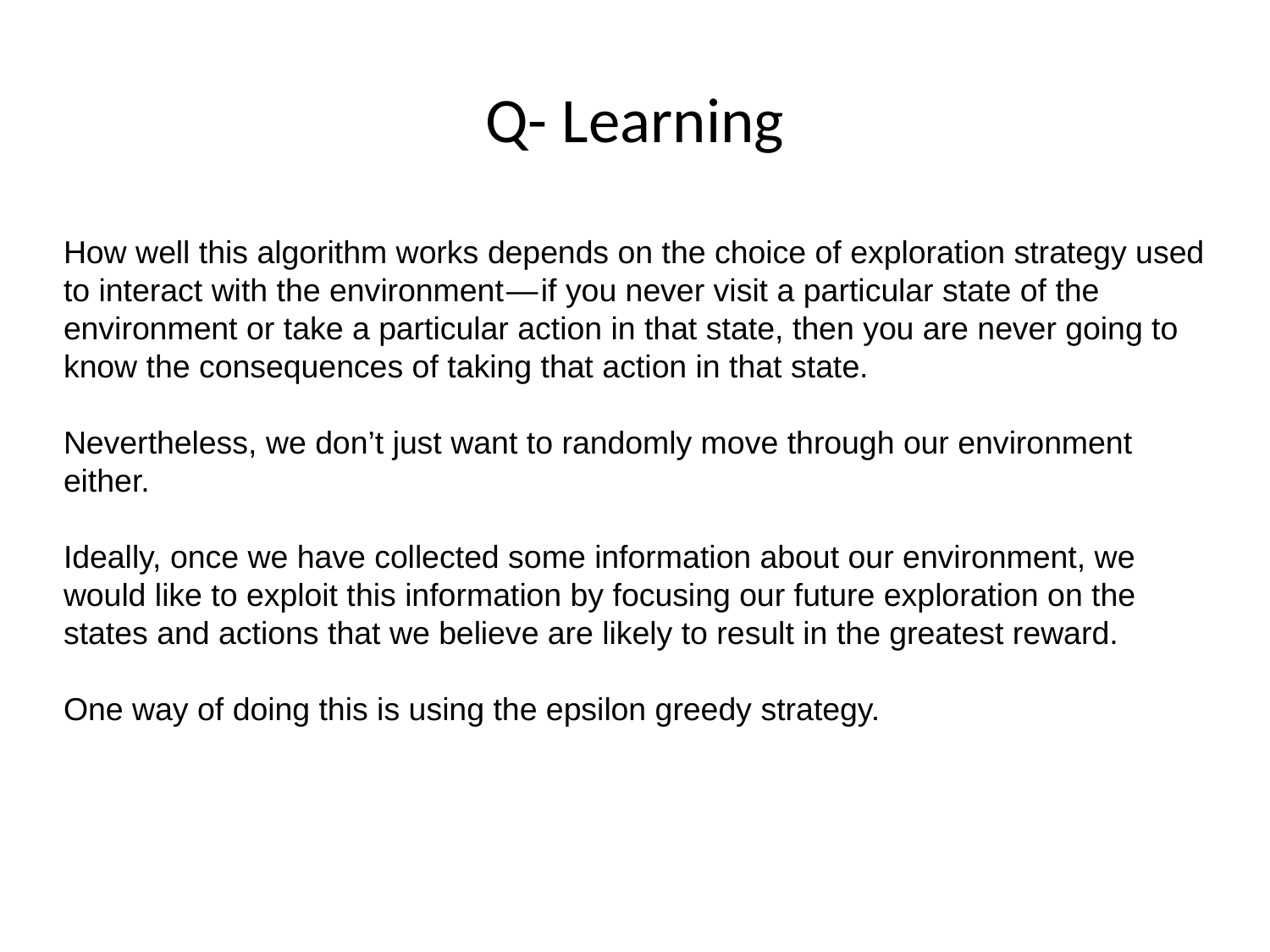

# Q- Learning
How well this algorithm works depends on the choice of exploration strategy used to interact with the environment — if you never visit a particular state of the environment or take a particular action in that state, then you are never going to know the consequences of taking that action in that state.

Nevertheless, we don’t just want to randomly move through our environment either.

Ideally, once we have collected some information about our environment, we would like to exploit this information by focusing our future exploration on the states and actions that we believe are likely to result in the greatest reward.

One way of doing this is using the epsilon greedy strategy.